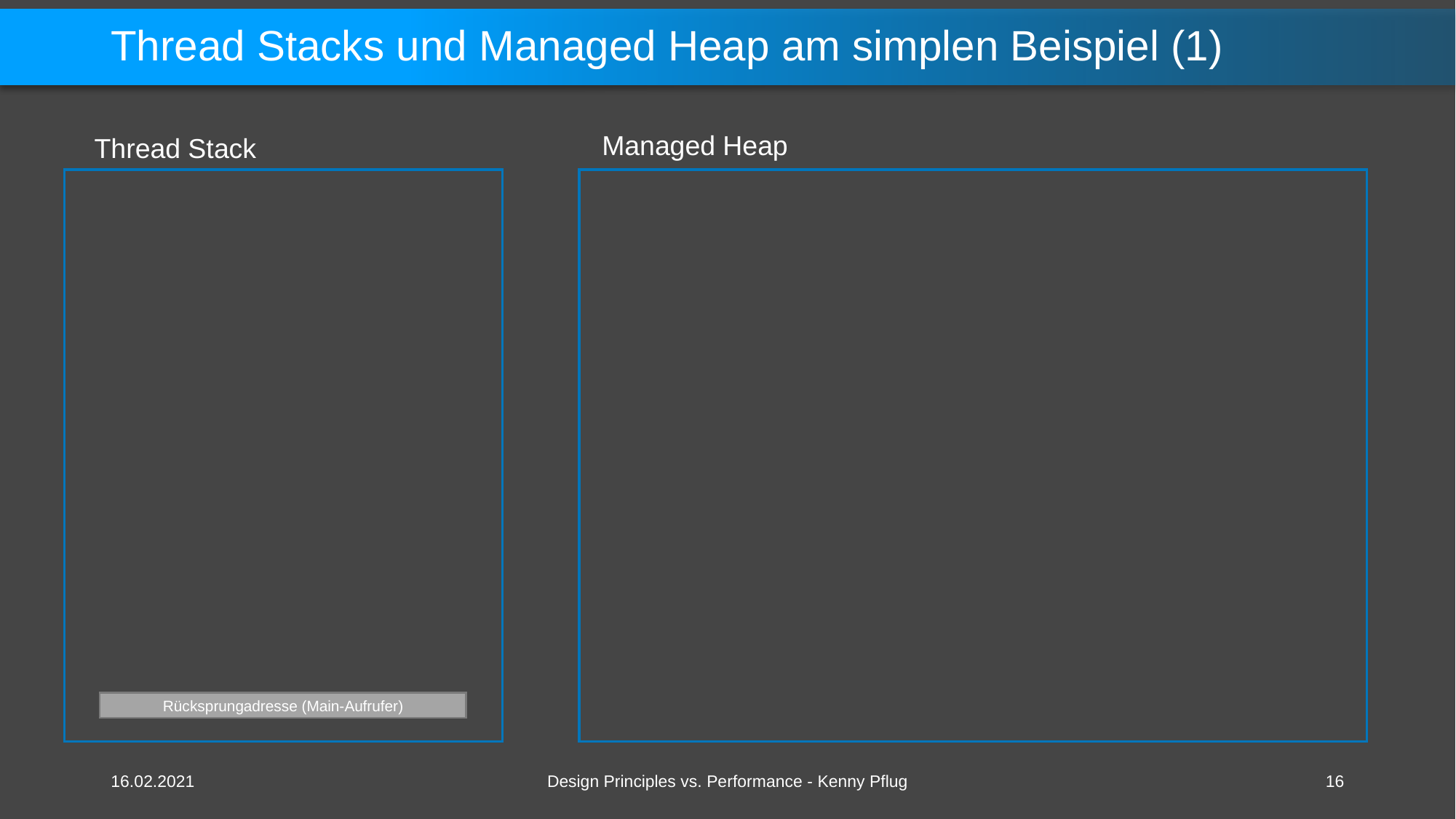

# Thread Stacks und Managed Heap am simplen Beispiel (1)
Managed Heap
Thread Stack

Rücksprungadresse (Main-Aufrufer)
16.02.2021
Design Principles vs. Performance - Kenny Pflug
16